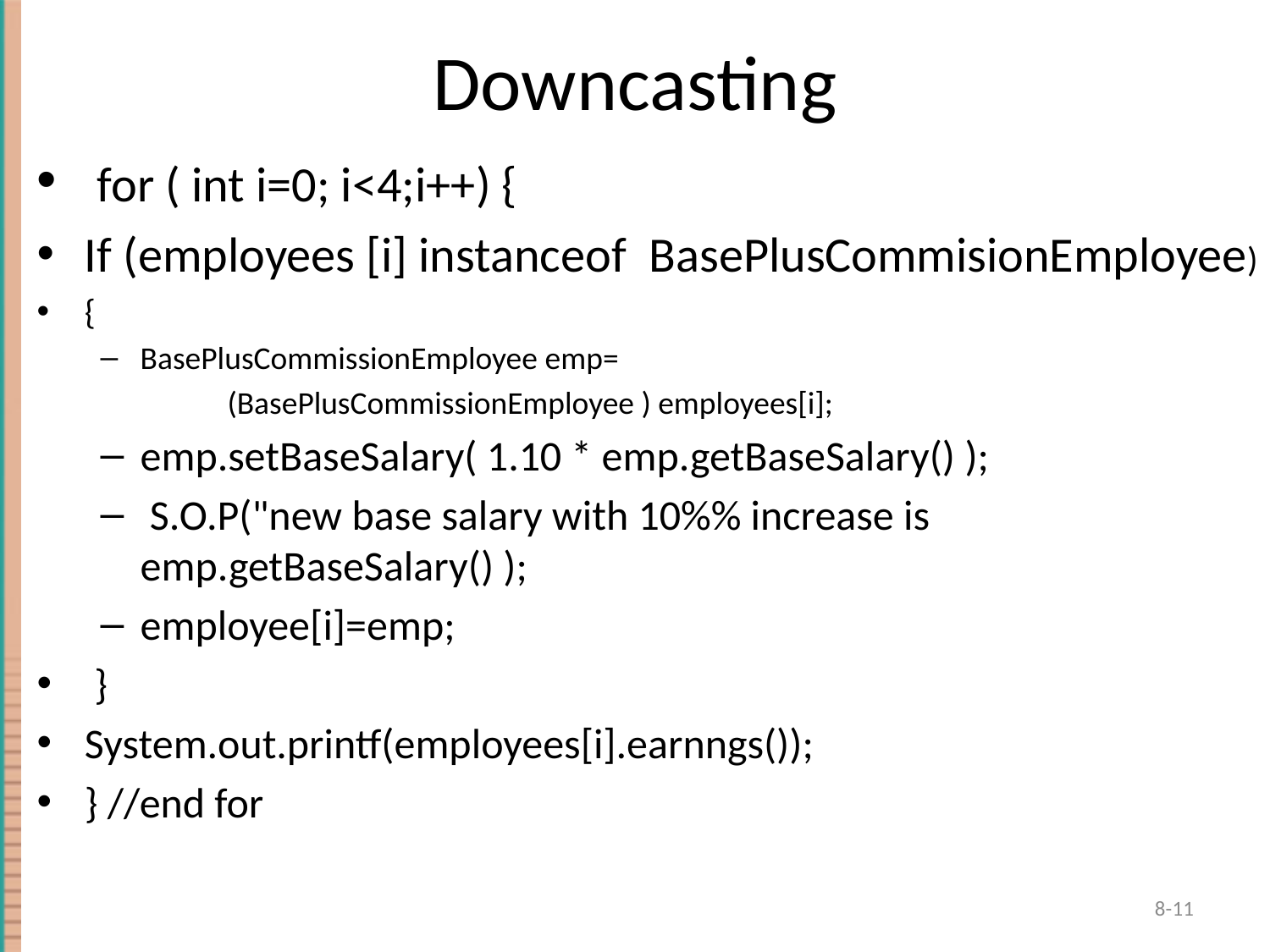

# Downcasting
 for ( int i=0; i<4;i++) {
If (employees [i] instanceof  BasePlusCommisionEmployee)
{
BasePlusCommissionEmployee emp=
(BasePlusCommissionEmployee ) employees[i];
emp.setBaseSalary( 1.10 * emp.getBaseSalary() );
 S.O.P("new base salary with 10%% increase is emp.getBaseSalary() );
employee[i]=emp;
 }
System.out.printf(employees[i].earnngs());
} //end for
11